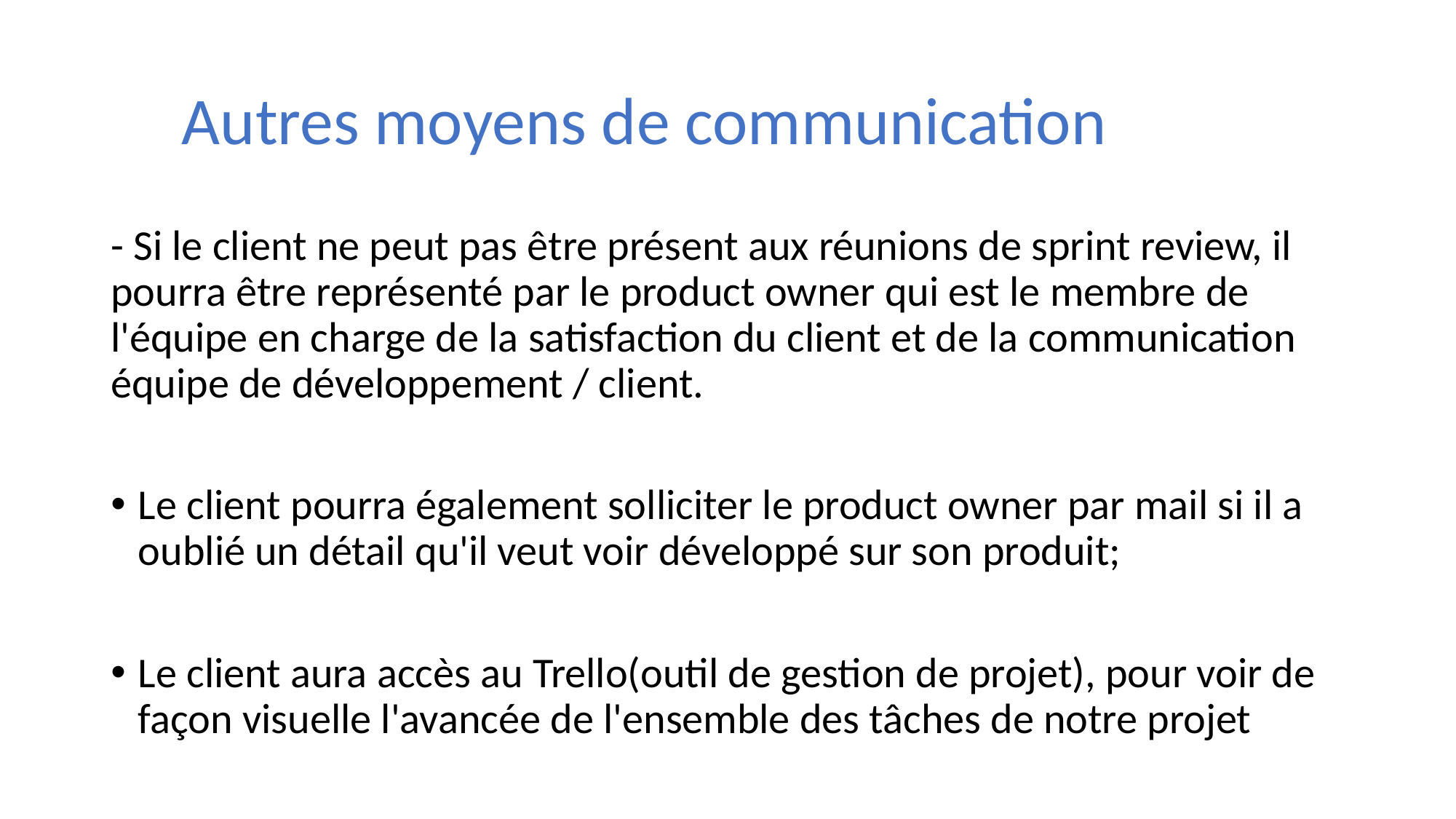

# Autres moyens de communication
- Si le client ne peut pas être présent aux réunions de sprint review, il pourra être représenté par le product owner qui est le membre de l'équipe en charge de la satisfaction du client et de la communication équipe de développement / client.

Le client pourra également solliciter le product owner par mail si il a oublié un détail qu'il veut voir développé sur son produit;

Le client aura accès au Trello(outil de gestion de projet), pour voir de façon visuelle l'avancée de l'ensemble des tâches de notre projet